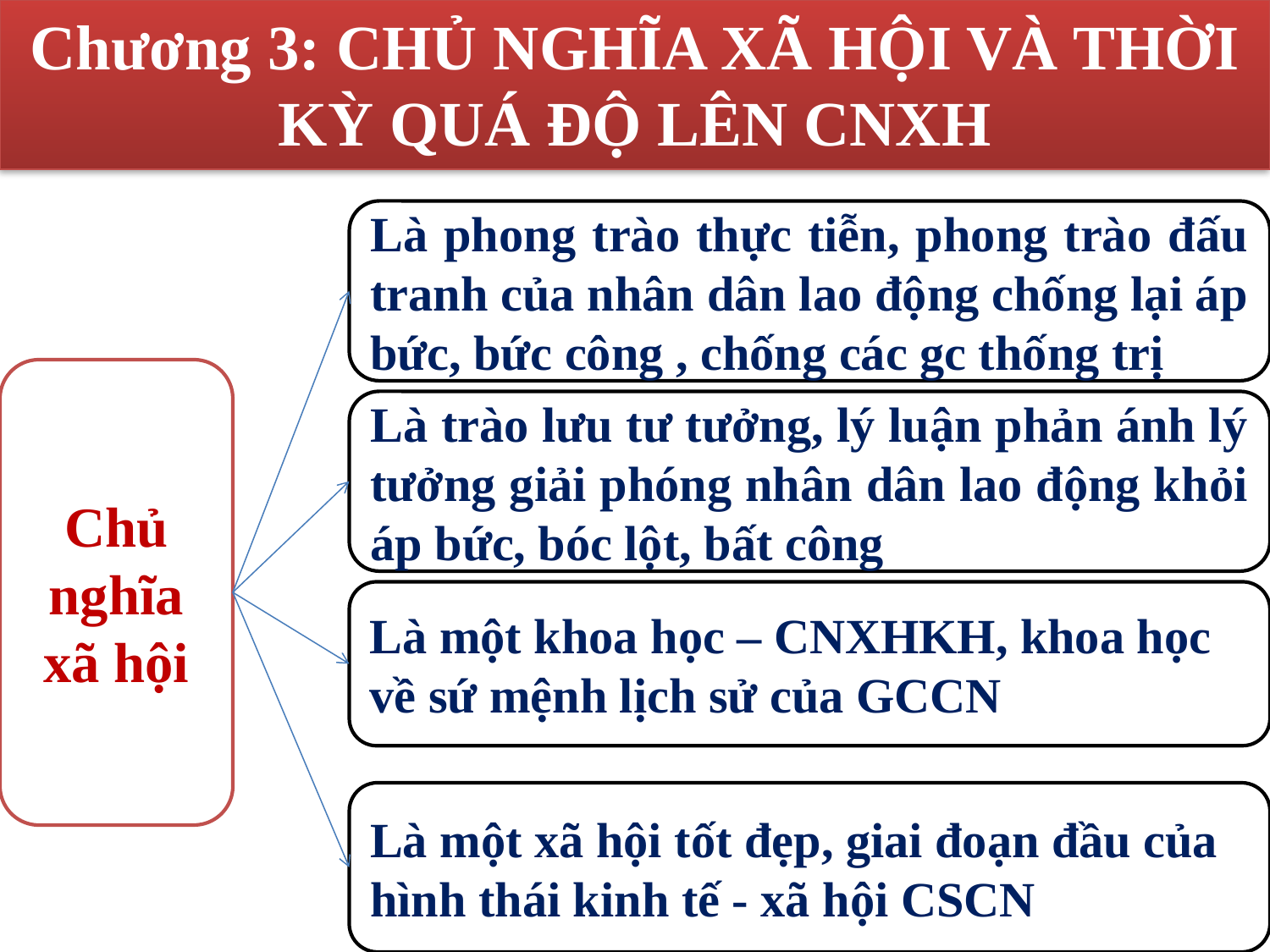

Chương 3: CHỦ NGHĨA XÃ HỘI VÀ THỜI KỲ QUÁ ĐỘ LÊN CNXH
Là phong trào thực tiễn, phong trào đấu tranh của nhân dân lao động chống lại áp bức, bức công , chống các gc thống trị
Chủ nghĩa xã hội
Là trào lưu tư tưởng, lý luận phản ánh lý tưởng giải phóng nhân dân lao động khỏi áp bức, bóc lột, bất công
Là một khoa học – CNXHKH, khoa học về sứ mệnh lịch sử của GCCN
Là một xã hội tốt đẹp, giai đoạn đầu của hình thái kinh tế - xã hội CSCN